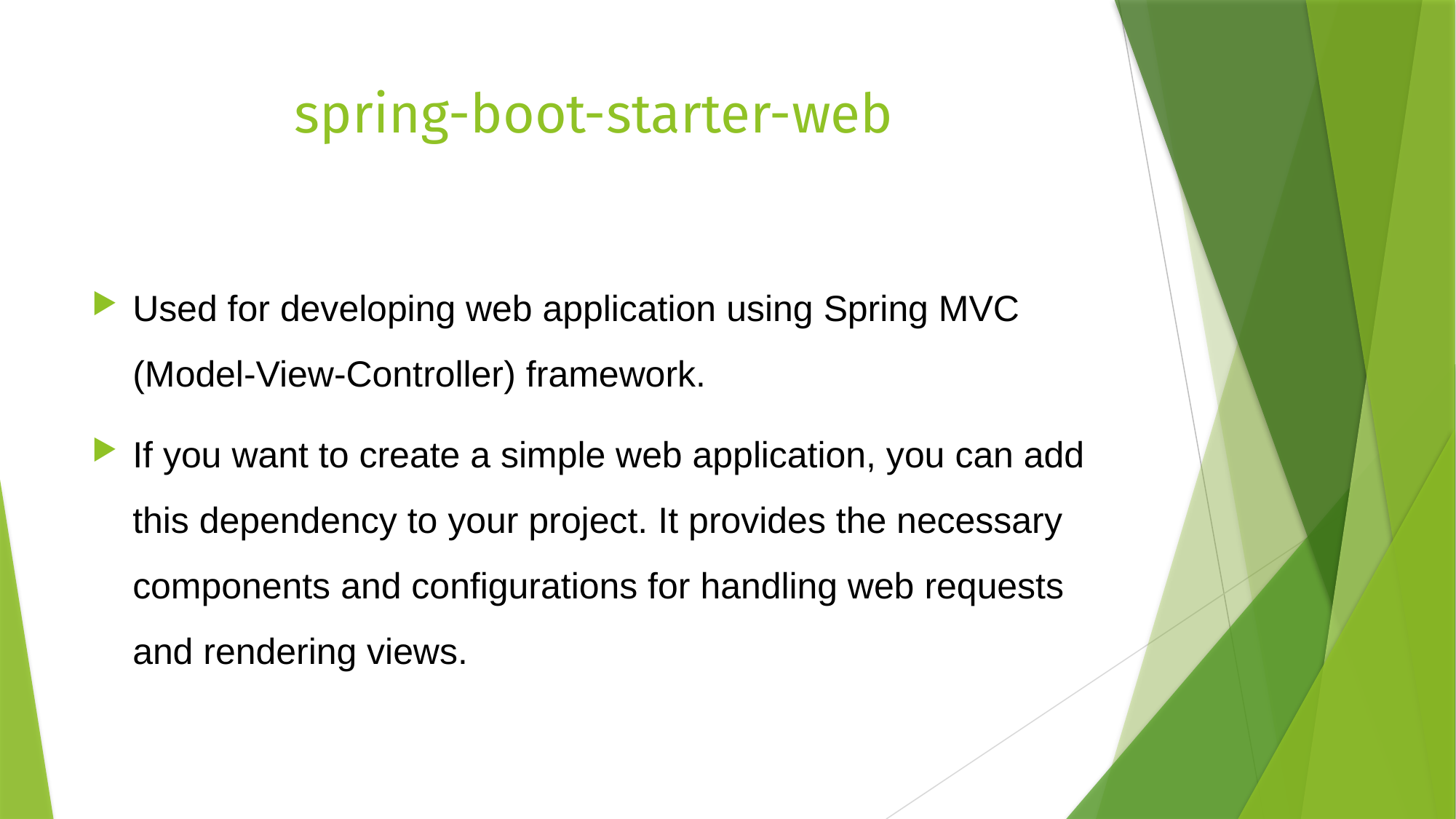

# spring-boot-starter-web
Used for developing web application using Spring MVC (Model-View-Controller) framework.
If you want to create a simple web application, you can add this dependency to your project. It provides the necessary components and configurations for handling web requests and rendering views.